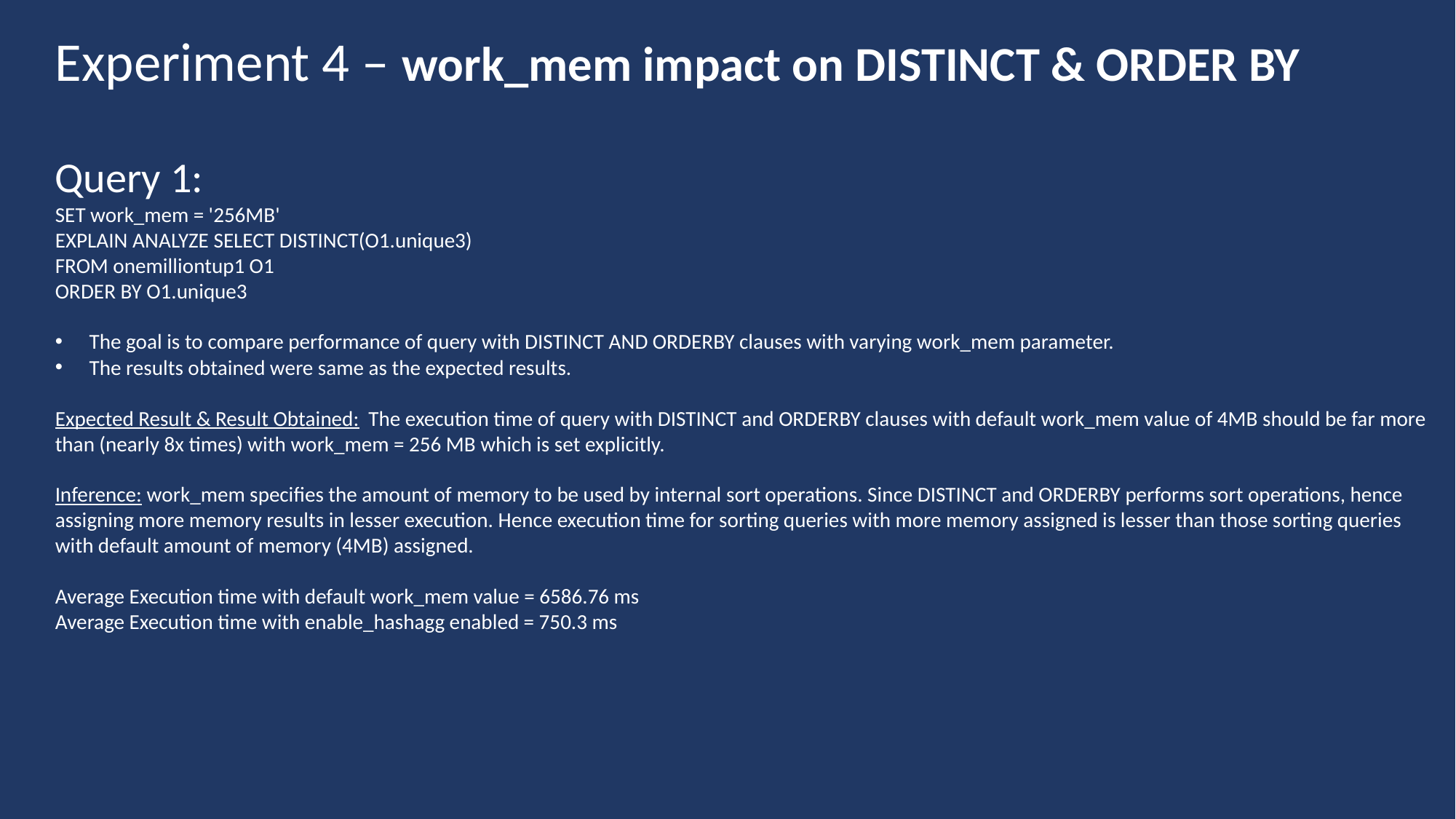

Experiment 4 – work_mem impact on DISTINCT & ORDER BY

Query 1:
SET work_mem = '256MB'
EXPLAIN ANALYZE SELECT DISTINCT(O1.unique3)
FROM onemilliontup1 O1
ORDER BY O1.unique3

The goal is to compare performance of query with DISTINCT AND ORDERBY clauses with varying work_mem parameter.
The results obtained were same as the expected results.

Expected Result & Result Obtained:  The execution time of query with DISTINCT and ORDERBY clauses with default work_mem value of 4MB should be far more than (nearly 8x times) with work_mem = 256 MB which is set explicitly.

Inference: work_mem specifies the amount of memory to be used by internal sort operations. Since DISTINCT and ORDERBY performs sort operations, hence assigning more memory results in lesser execution. Hence execution time for sorting queries with more memory assigned is lesser than those sorting queries with default amount of memory (4MB) assigned.

Average Execution time with default work_mem value = 6586.76 ms
Average Execution time with enable_hashagg enabled = 750.3 ms